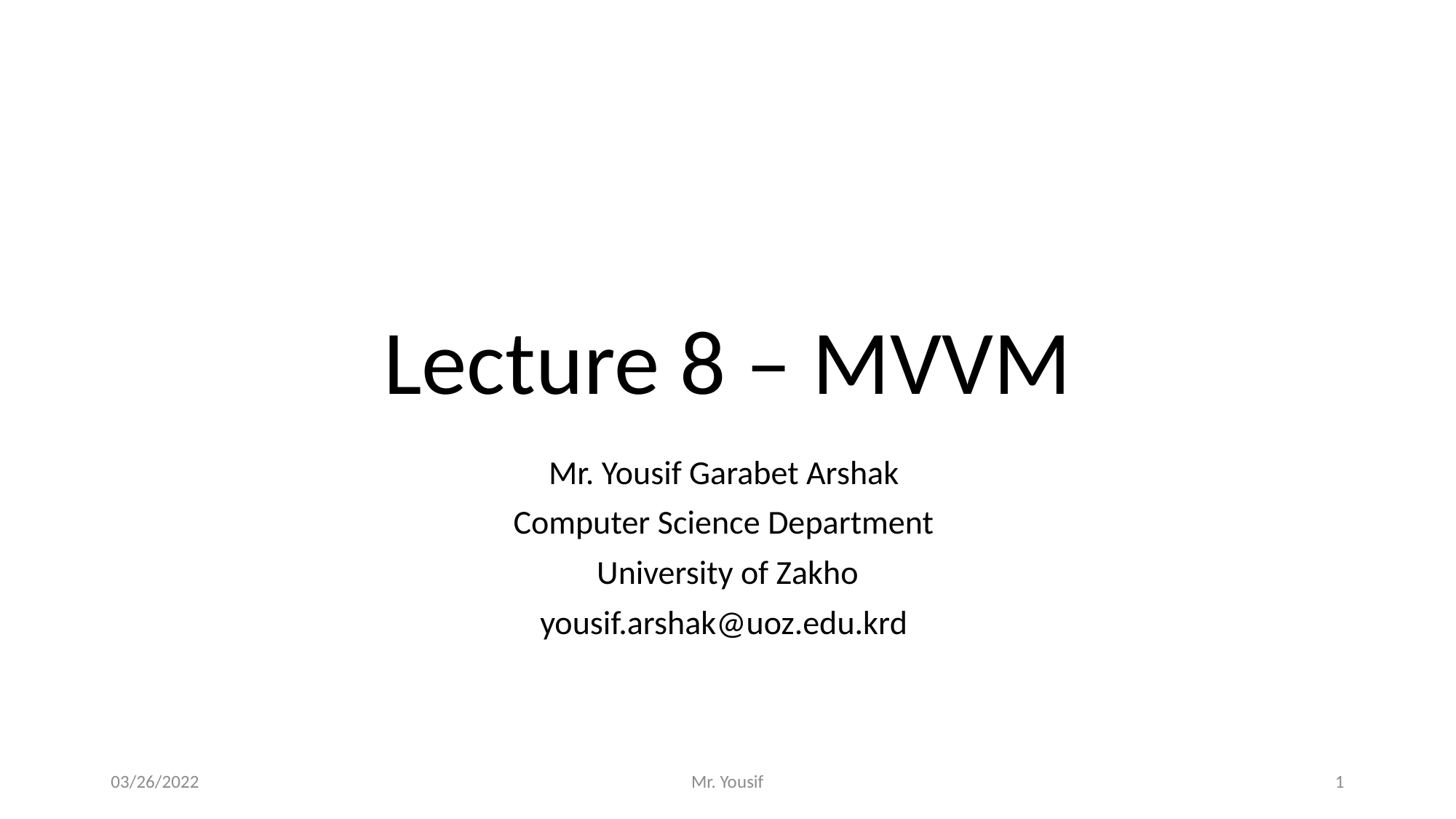

# Lecture 8 – MVVM
Mr. Yousif Garabet Arshak
Computer Science Department
University of Zakho
yousif.arshak@uoz.edu.krd
03/26/2022
Mr. Yousif
1